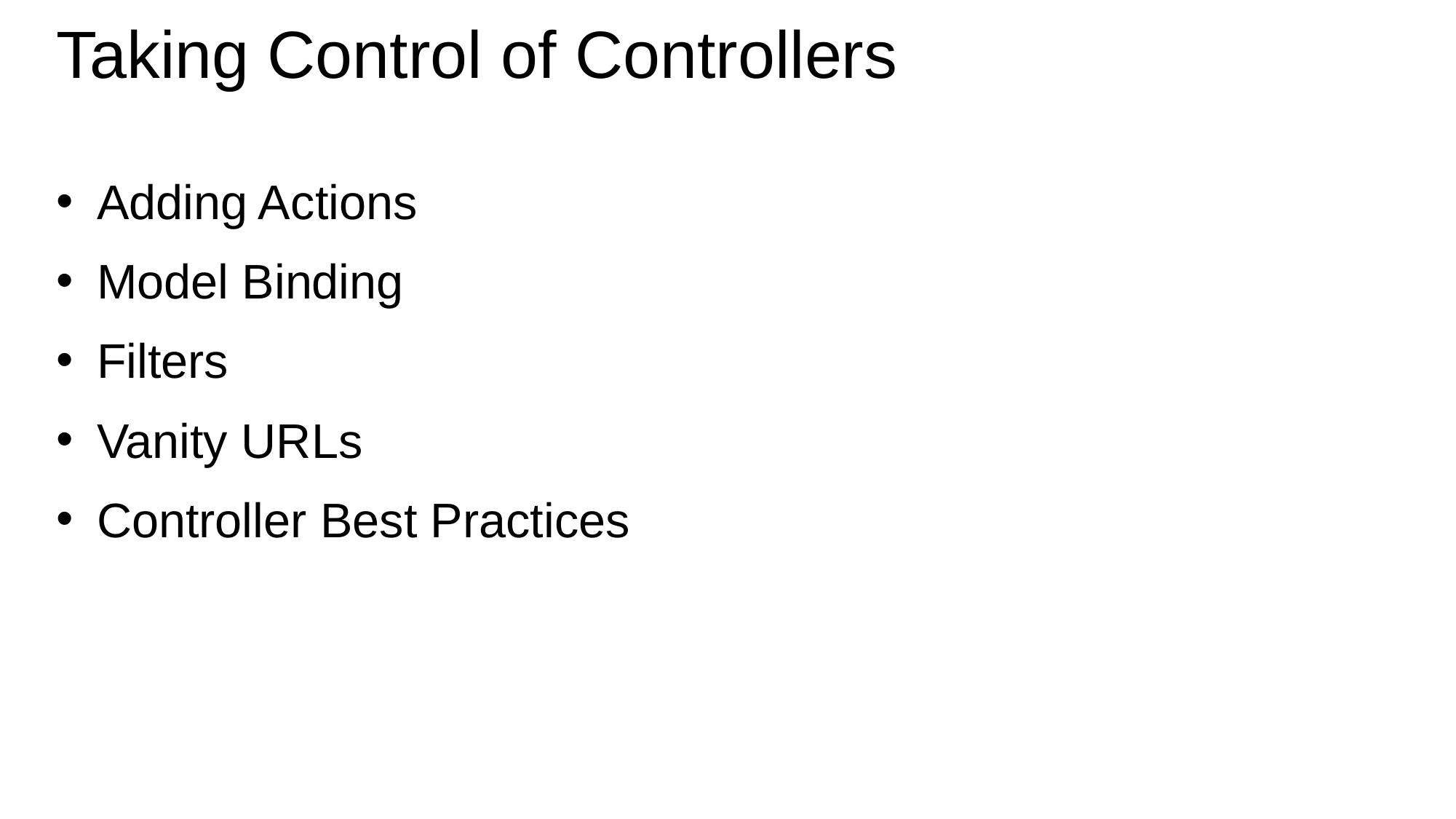

# Taking Control of Controllers
Adding Actions
Model Binding
Filters
Vanity URLs
Controller Best Practices